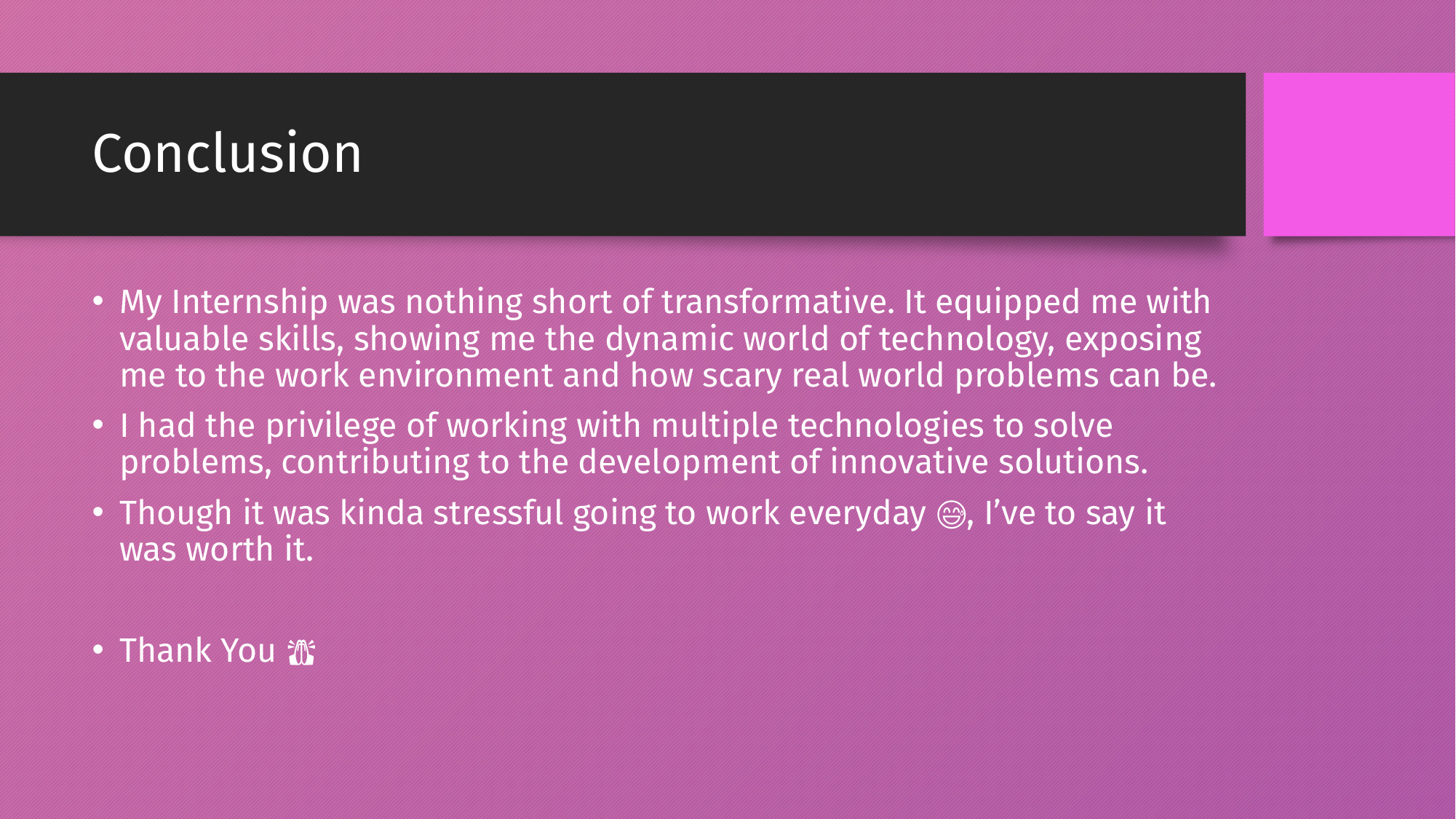

# Conclusion
My Internship was nothing short of transformative. It equipped me with valuable skills, showing me the dynamic world of technology, exposing me to the work environment and how scary real world problems can be.
I had the privilege of working with multiple technologies to solve problems, contributing to the development of innovative solutions.
Though it was kinda stressful going to work everyday 😅, I’ve to say it was worth it.

Thank You 🙏